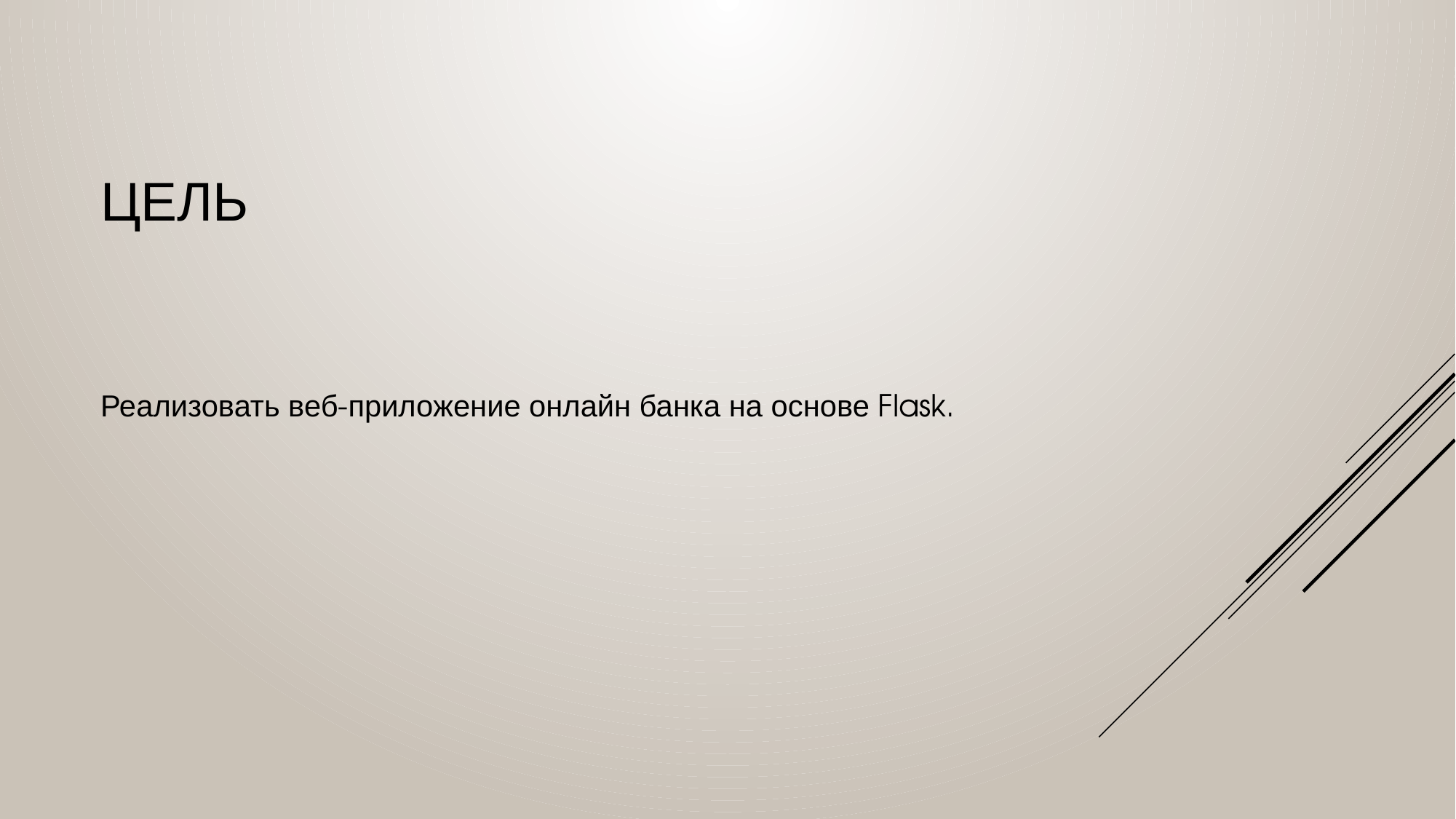

# Цель
Реализовать веб-приложение онлайн банка на основе Flask.